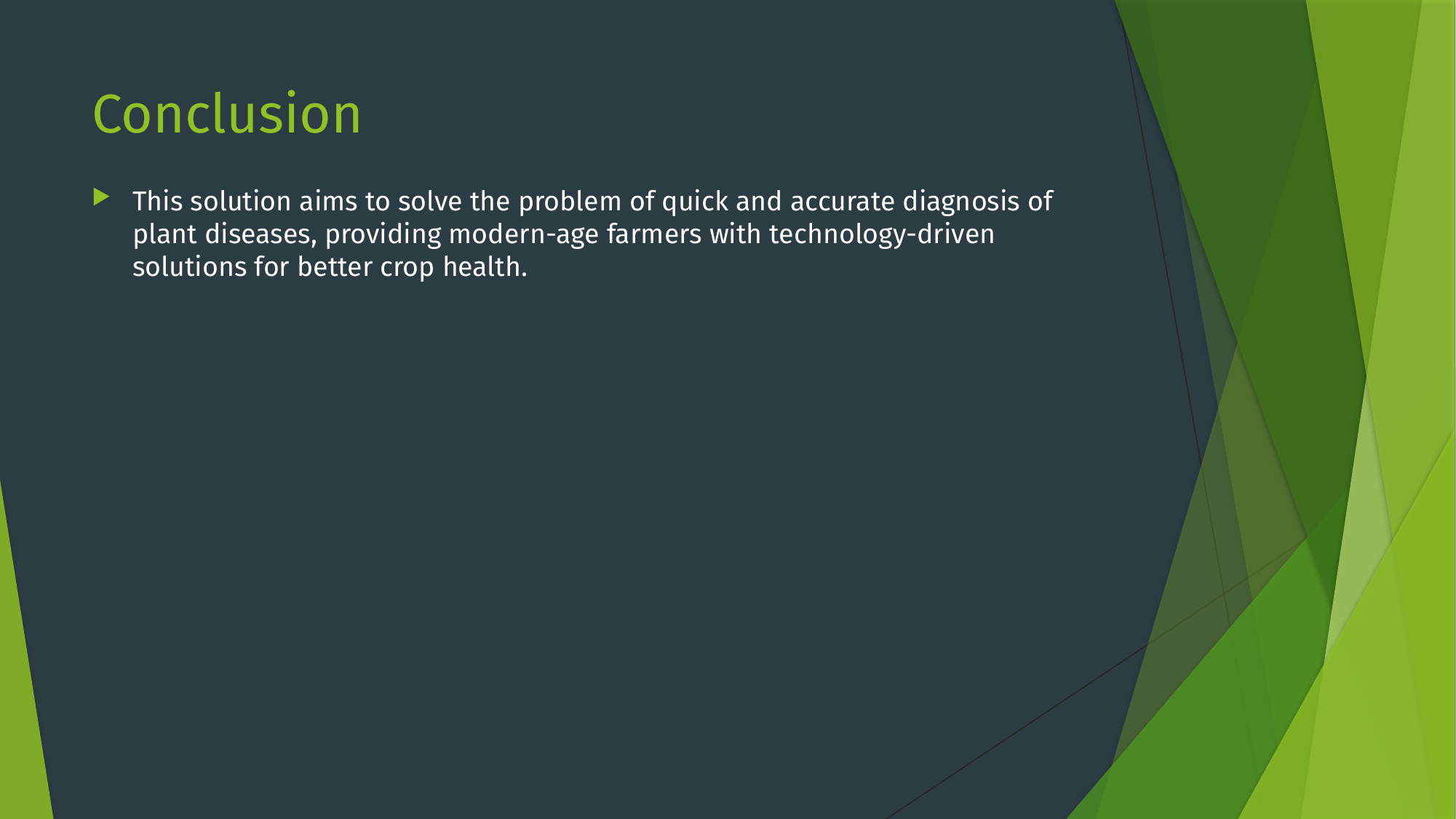

# Conclusion
This solution aims to solve the problem of quick and accurate diagnosis of plant diseases, providing modern-age farmers with technology-driven solutions for better crop health.